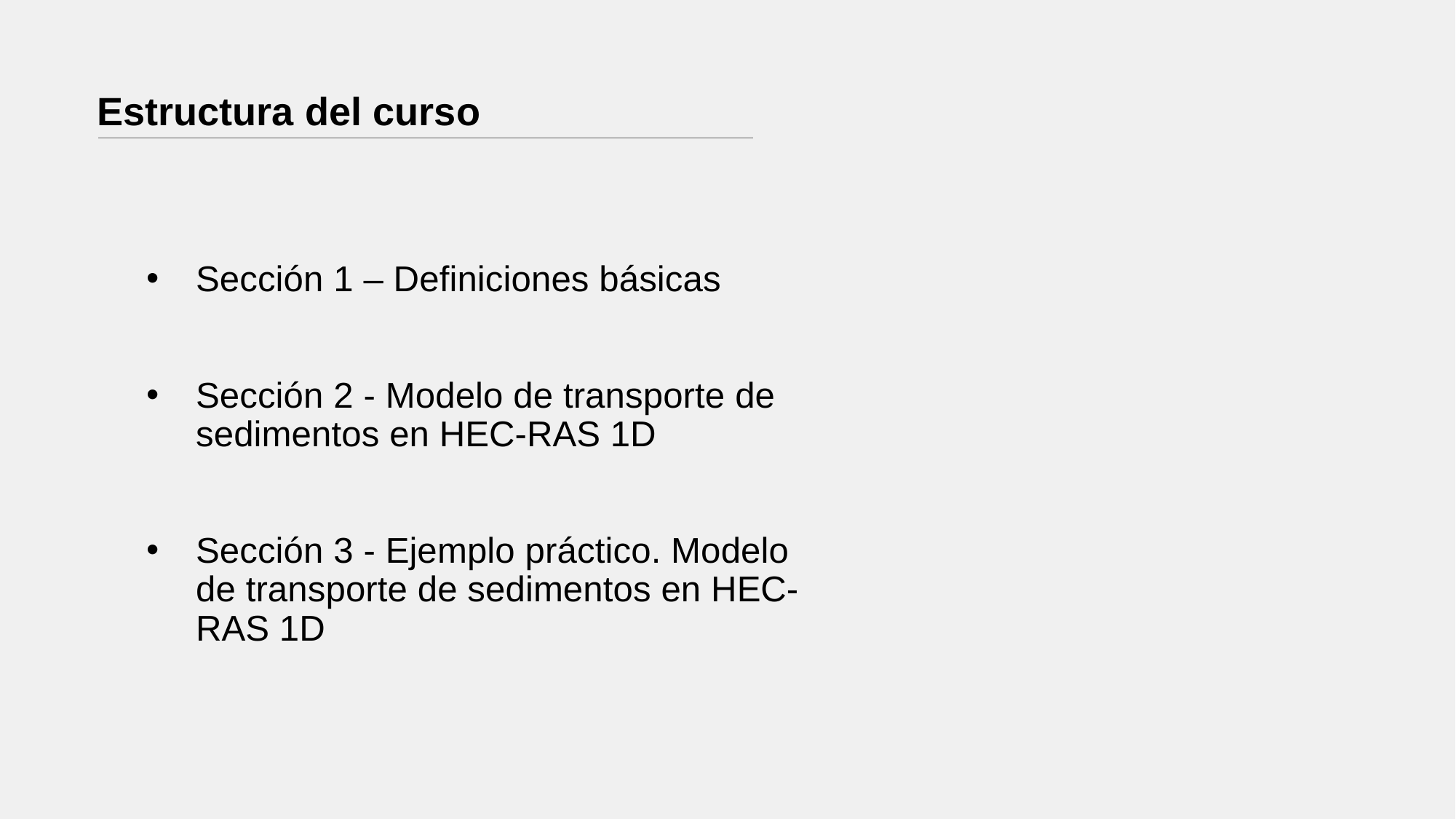

# Estructura del curso
Sección 1 – Definiciones básicas

Sección 2 - Modelo de transporte de sedimentos en HEC-RAS 1D

Sección 3 - Ejemplo práctico. Modelo de transporte de sedimentos en HEC-RAS 1D